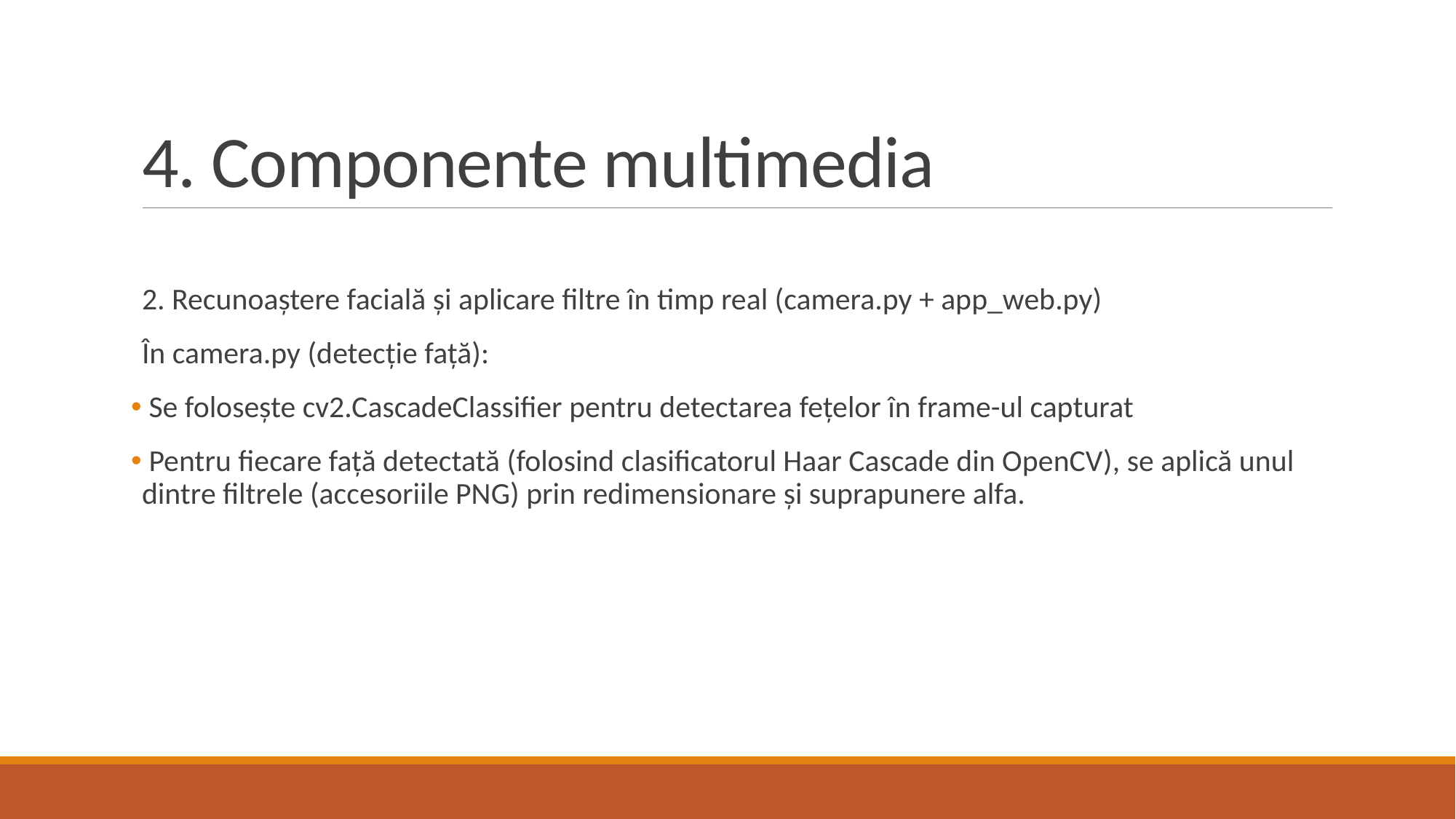

# 4. Componente multimedia

2. Recunoaștere facială și aplicare filtre în timp real (camera.py + app_web.py)
În camera.py (detecție față):
 Se folosește cv2.CascadeClassifier pentru detectarea fețelor în frame-ul capturat
 Pentru fiecare față detectată (folosind clasificatorul Haar Cascade din OpenCV), se aplică unul dintre filtrele (accesoriile PNG) prin redimensionare și suprapunere alfa.